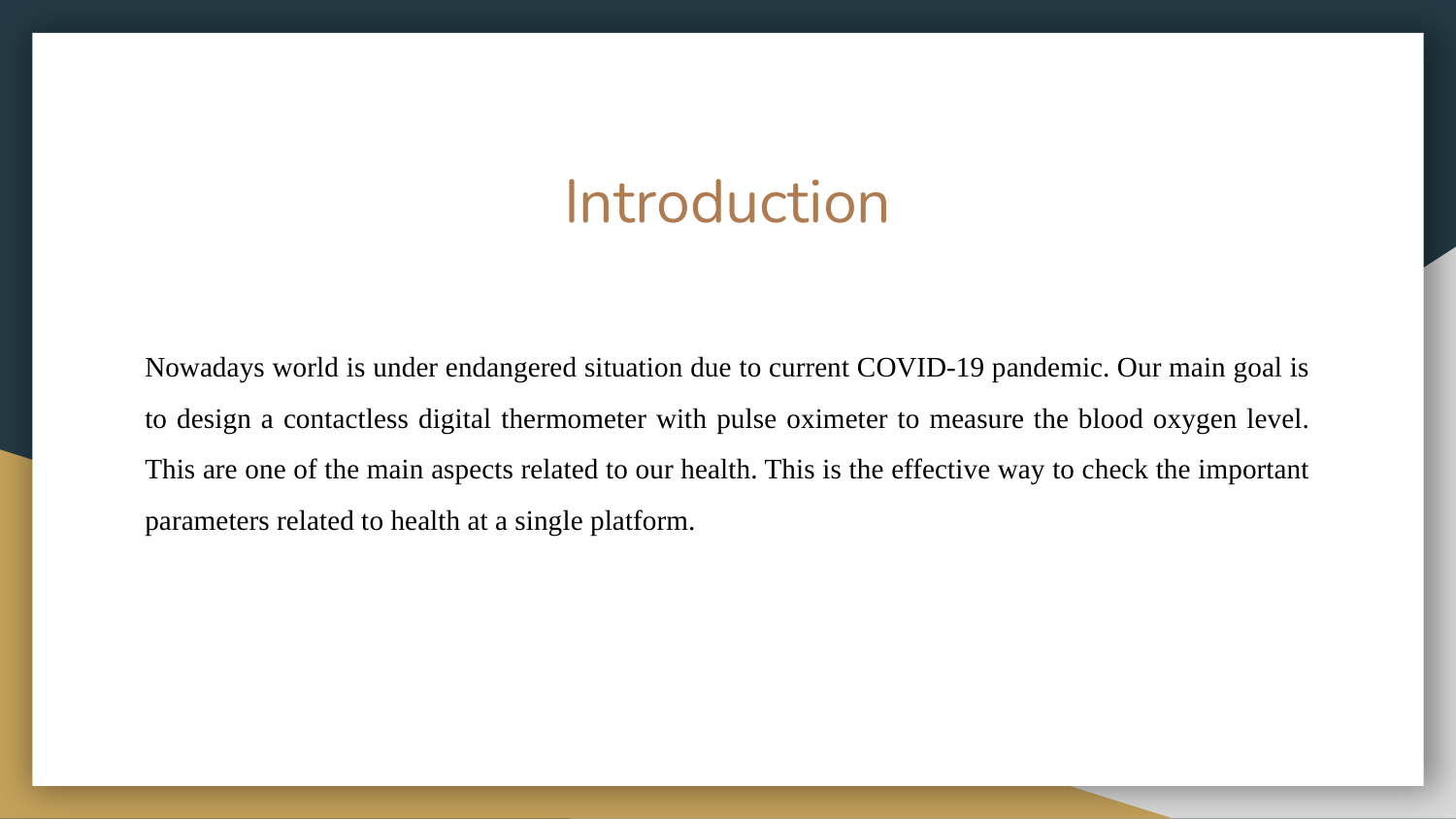

# Introduction
Nowadays world is under endangered situation due to current COVID-19 pandemic. Our main goal is to design a contactless digital thermometer with pulse oximeter to measure the blood oxygen level. This are one of the main aspects related to our health. This is the effective way to check the important parameters related to health at a single platform.